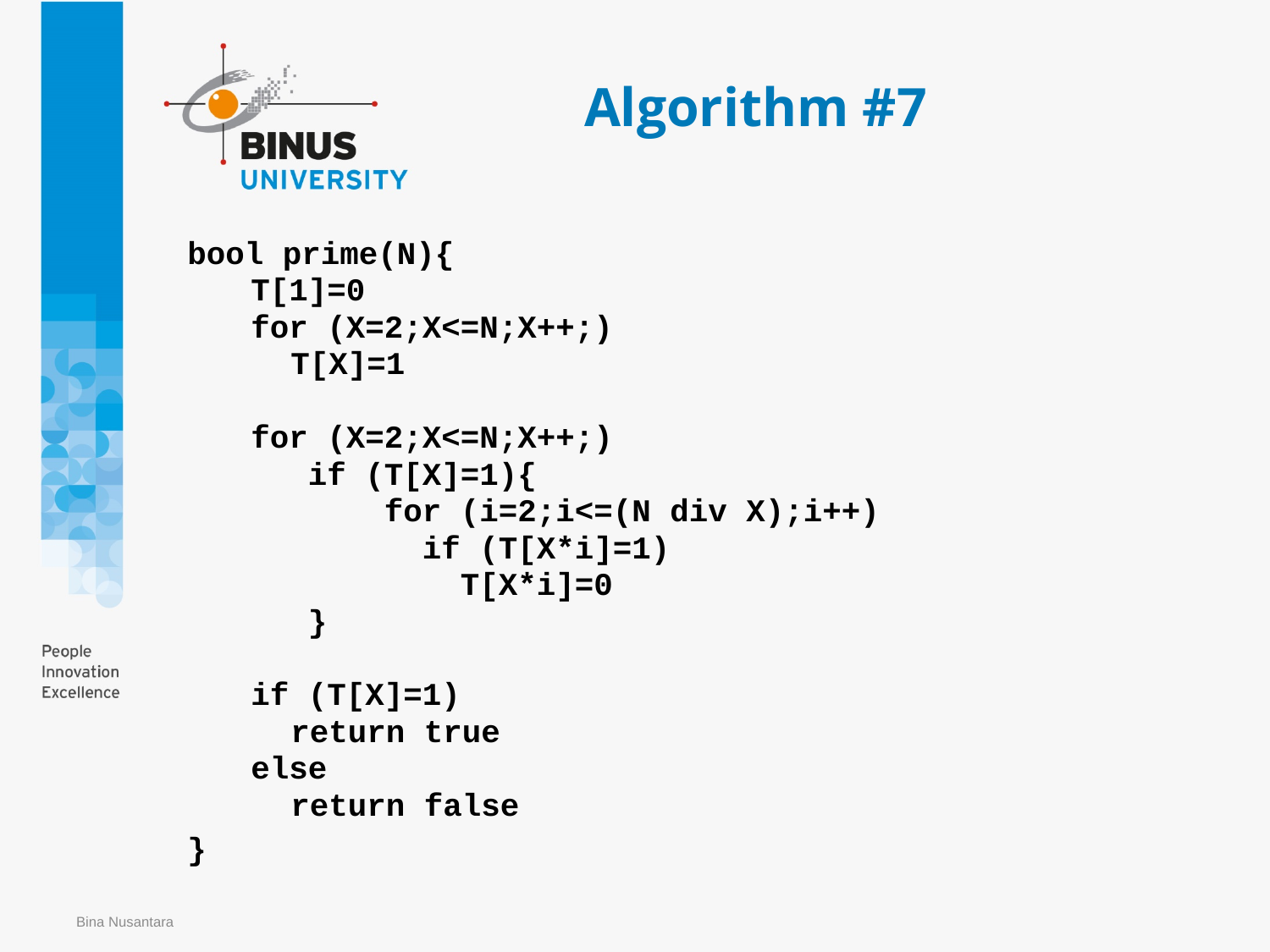

# Algorithm #7
bool prime(N){
T[1]=0
for (X=2;X<=N;X++;)
	T[X]=1

for (X=2;X<=N;X++;)
   if (T[X]=1){
       for (i=2;i<=(N div X);i++)
         if (T[X*i]=1)
           T[X*i]=0
   }

if (T[X]=1)
	return true
else
	return false
}
Bina Nusantara